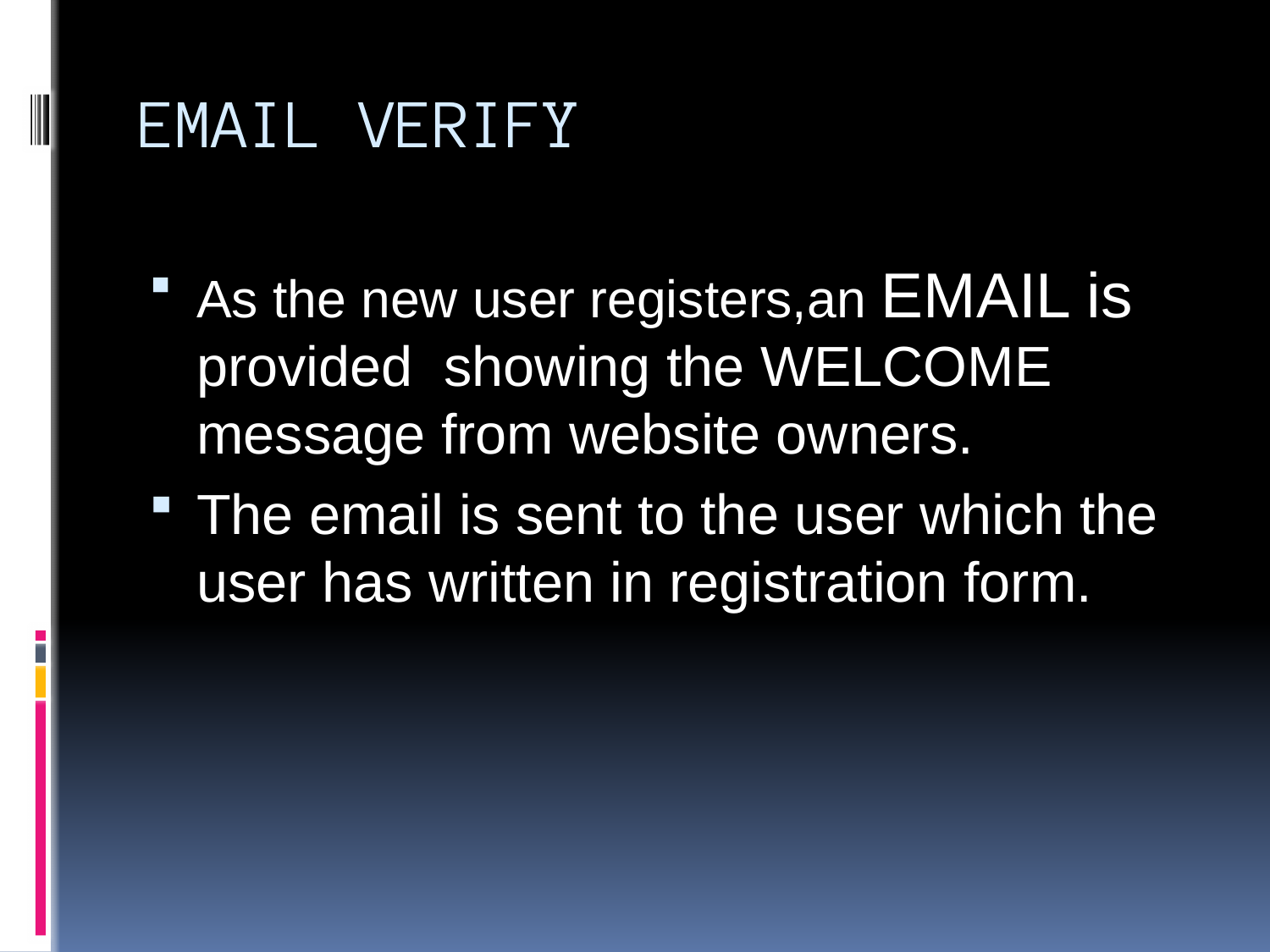

# EMAIL VERIFY
As the new user registers,an EMAIL is provided  showing the WELCOME message from website owners.
The email is sent to the user which the user has written in registration form.